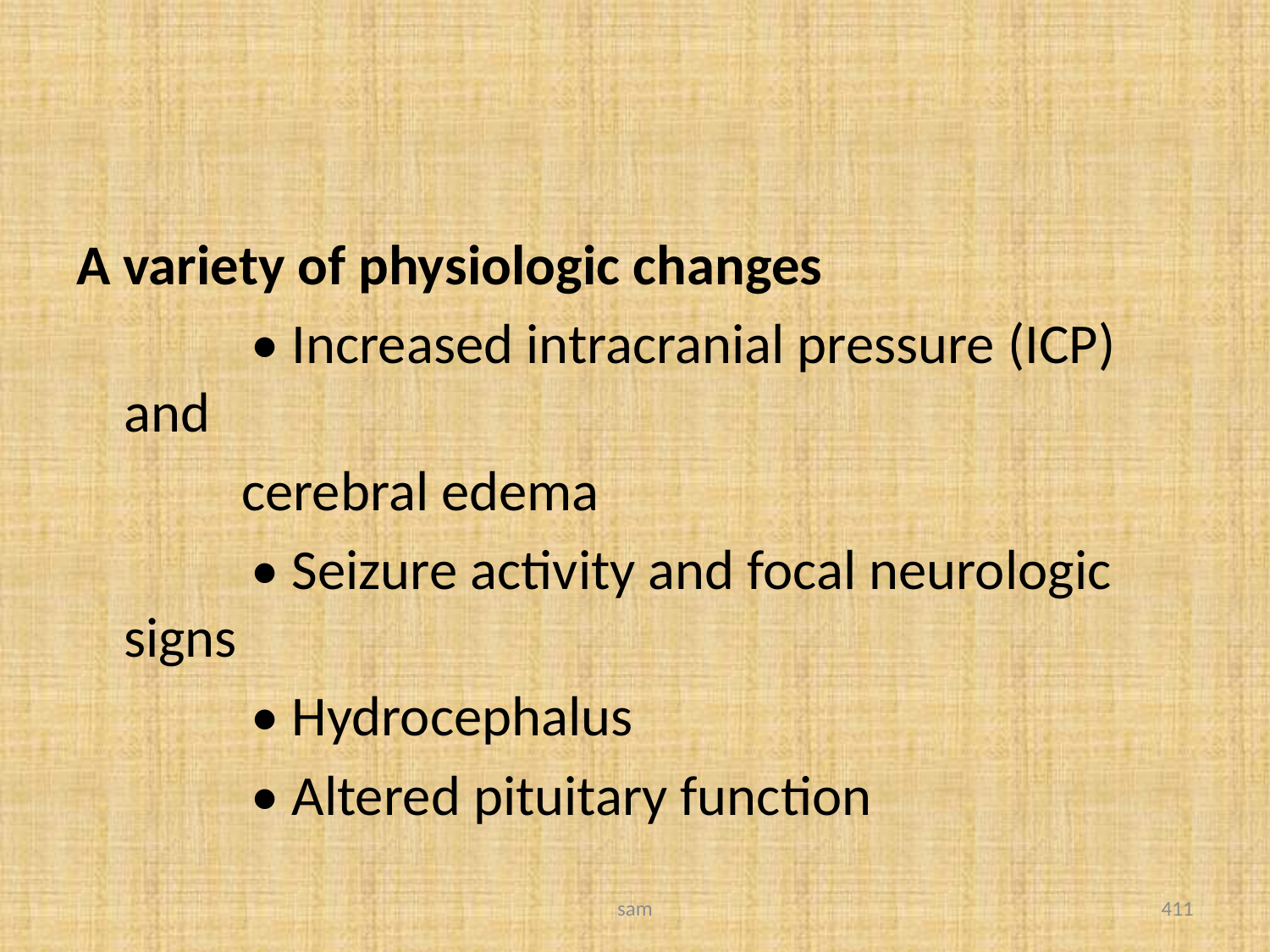

#
A variety of physiologic changes
		• Increased intracranial pressure (ICP) and
             cerebral edema
		• Seizure activity and focal neurologic signs
		• Hydrocephalus
		• Altered pituitary function

sam
411